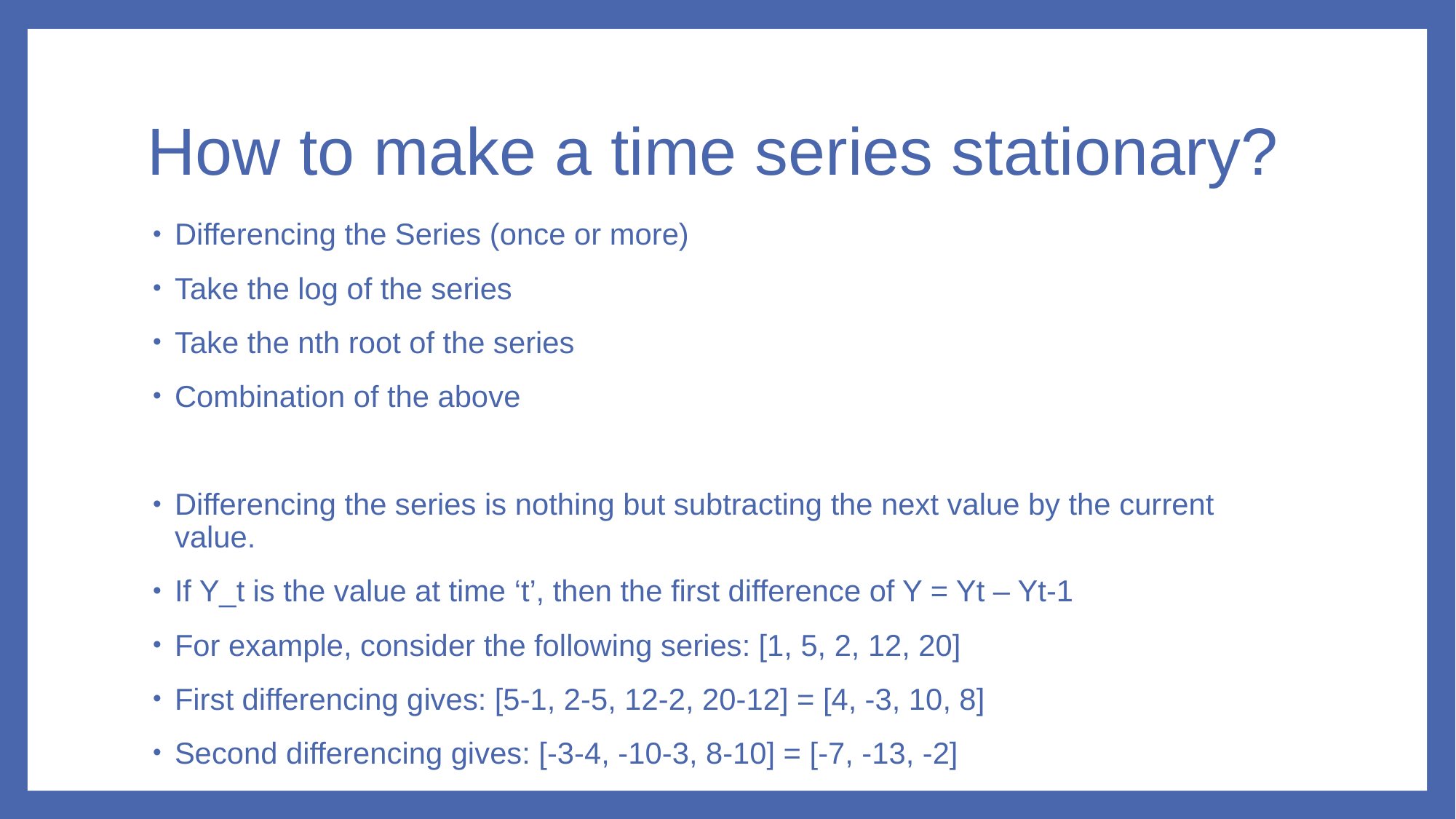

# How to make a time series stationary?
Differencing the Series (once or more)
Take the log of the series
Take the nth root of the series
Combination of the above

Differencing the series is nothing but subtracting the next value by the current value.
If Y_t is the value at time ‘t’, then the first difference of Y = Yt – Yt-1
For example, consider the following series: [1, 5, 2, 12, 20]
First differencing gives: [5-1, 2-5, 12-2, 20-12] = [4, -3, 10, 8]
Second differencing gives: [-3-4, -10-3, 8-10] = [-7, -13, -2]